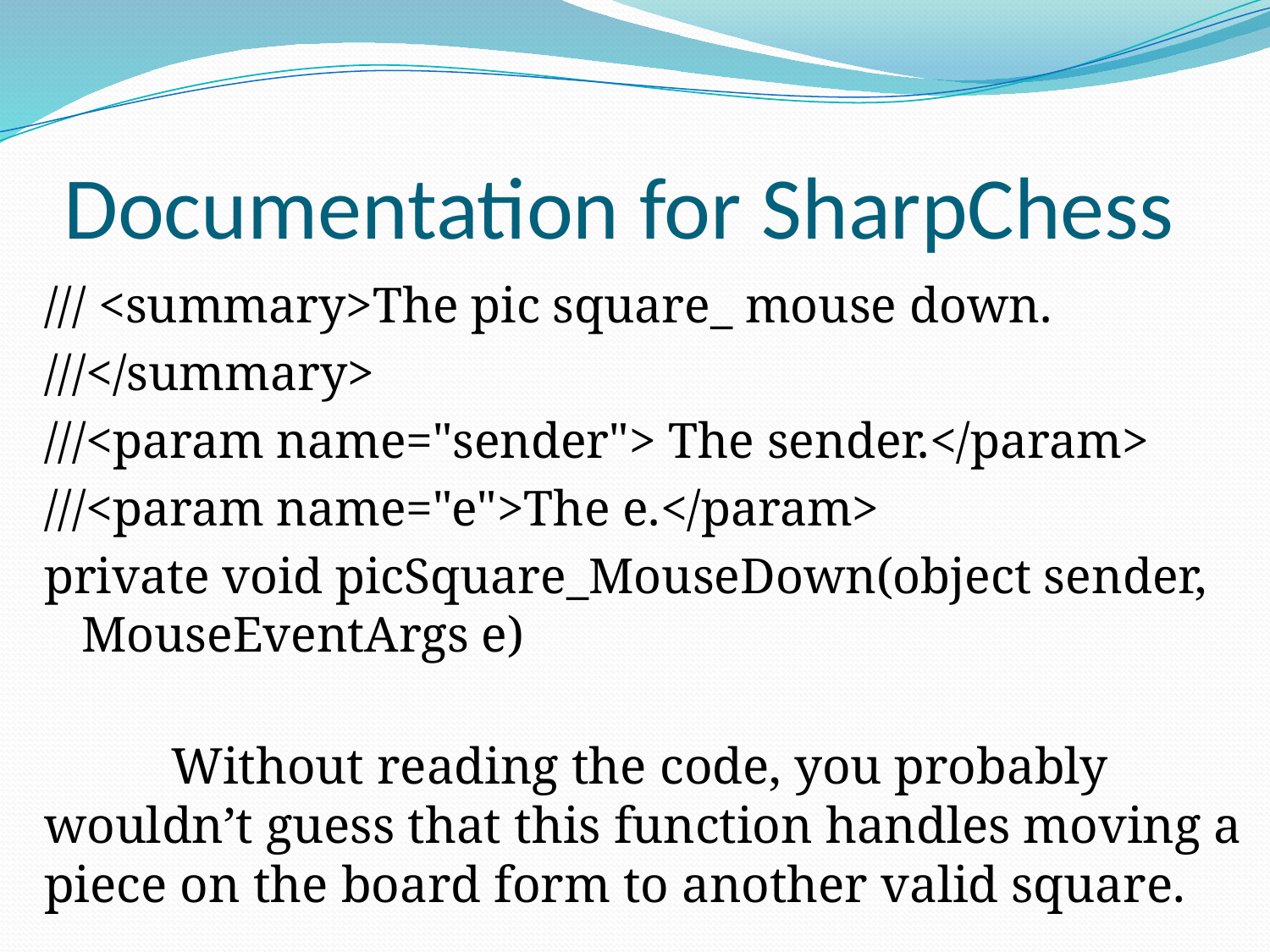

# Documentation for SharpChess
/// <summary>The pic square_ mouse down.
///</summary>
///<param name="sender"> The sender.</param>
///<param name="e">The e.</param>
private void picSquare_MouseDown(object sender, 							MouseEventArgs e)

	Without reading the code, you probably wouldn’t guess that this function handles moving a piece on the board form to another valid square.